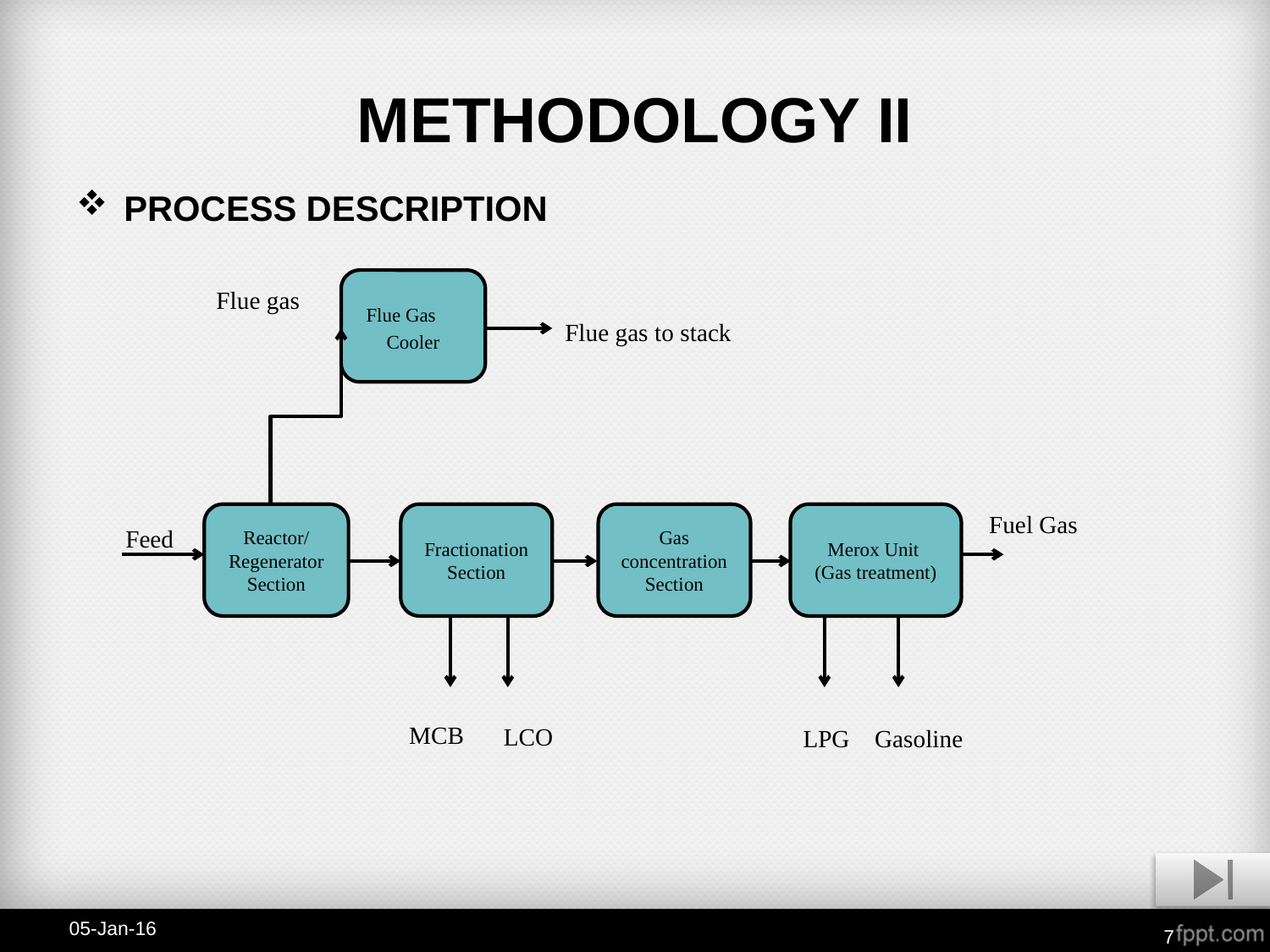

# METHODOLOGY II
PROCESS DESCRIPTION

Flue Gas      Cooler
Flue gas
Flue gas to stack
Fuel Gas
Feed

Reactor/ Regenerator Section

Fractionation Section
Gas concentration Section
Merox Unit  (Gas treatment)
MCB
LCO
LPG
Gasoline
05-Jan-16
7